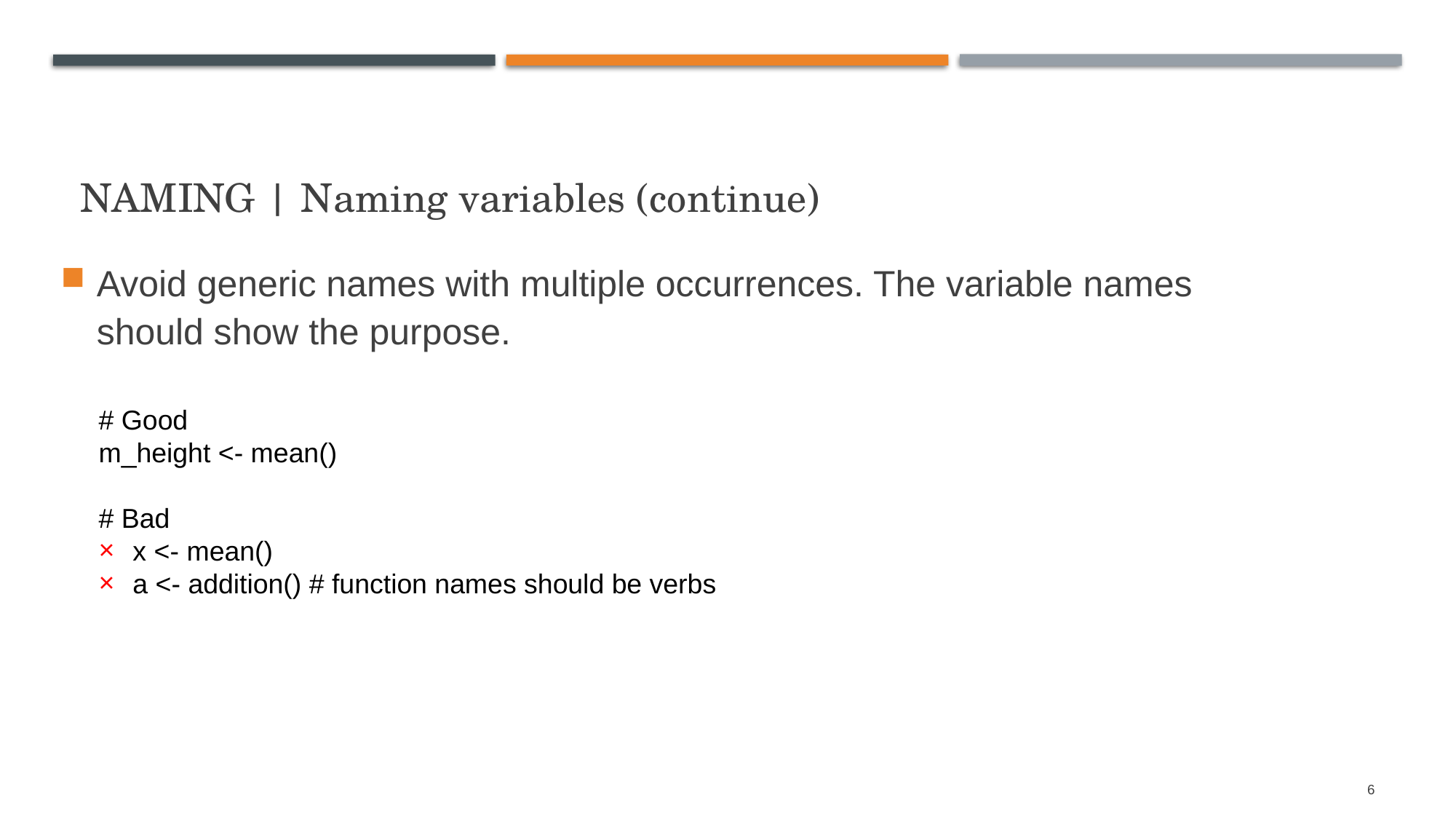

# NAMING | Naming variables (continue)
Avoid generic names with multiple occurrences. The variable names should show the purpose.

# Good
m_height <- mean()

# Bad
x <- mean()
a <- addition() # function names should be verbs

6